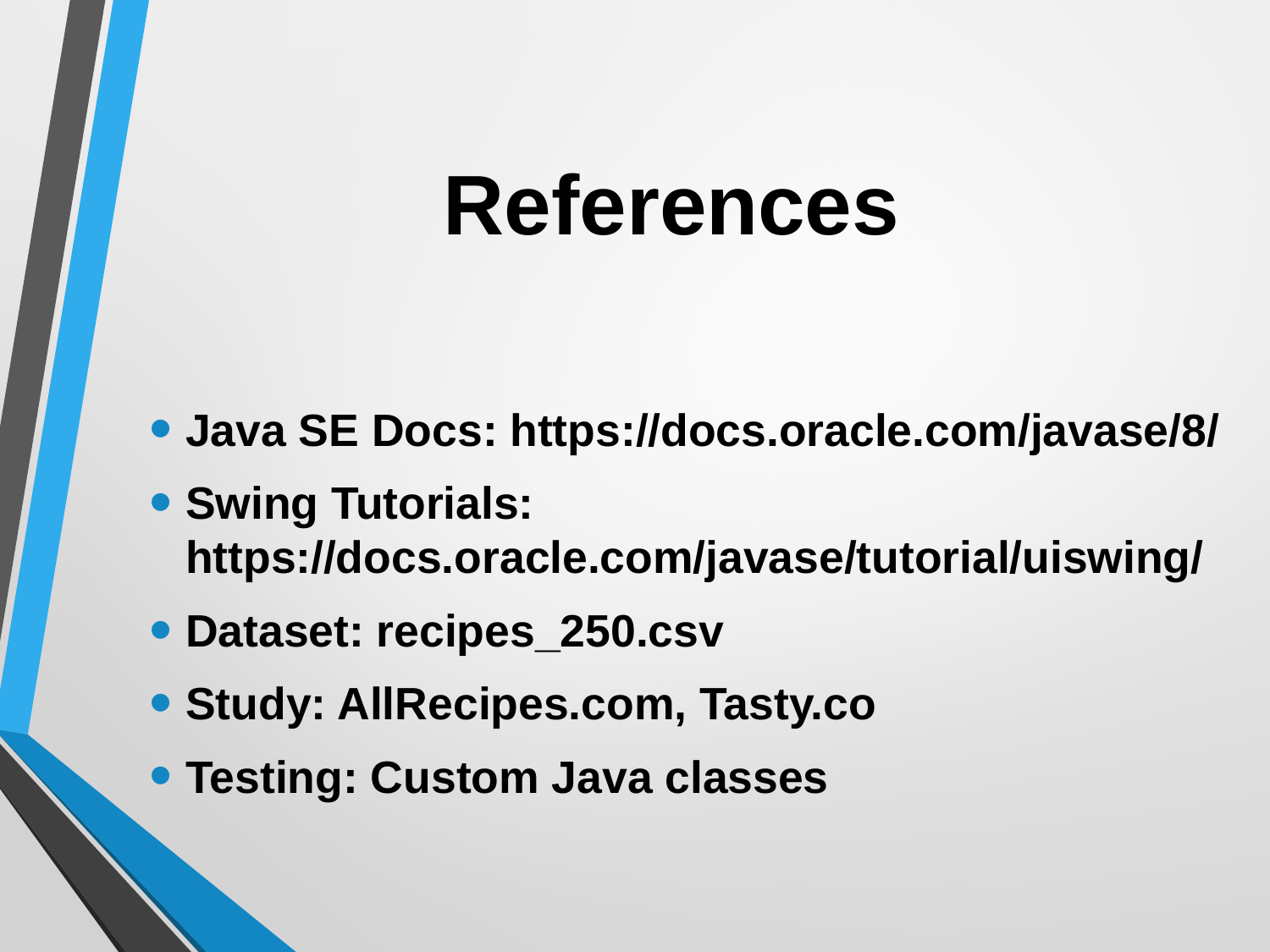

# References
Java SE Docs: https://docs.oracle.com/javase/8/
Swing Tutorials: https://docs.oracle.com/javase/tutorial/uiswing/
Dataset: recipes_250.csv
Study: AllRecipes.com, Tasty.co
Testing: Custom Java classes